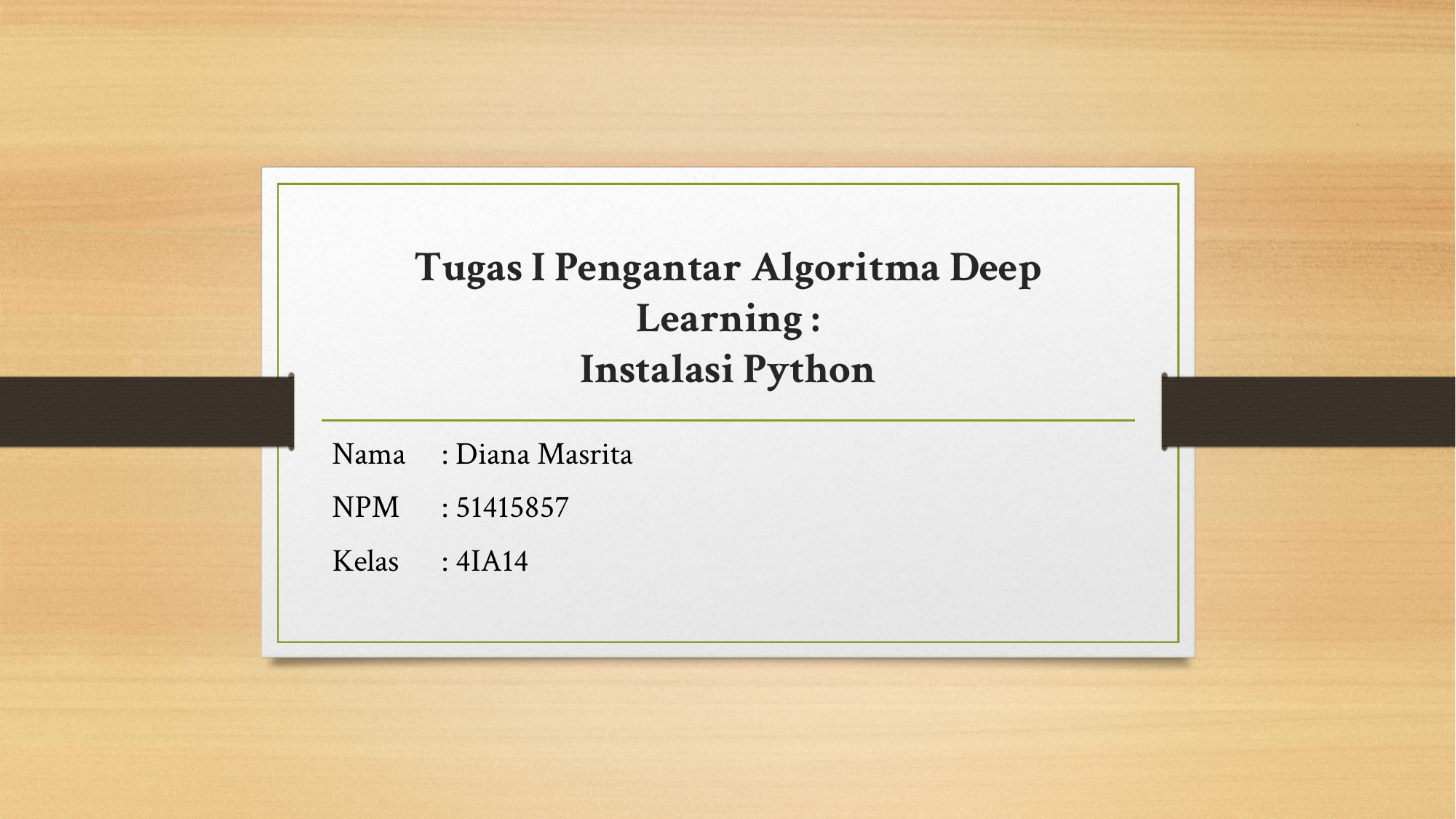

# Tugas I Pengantar Algoritma Deep Learning : Instalasi Python

Nama	: Diana Masrita
NPM	: 51415857
Kelas 	: 4IA14